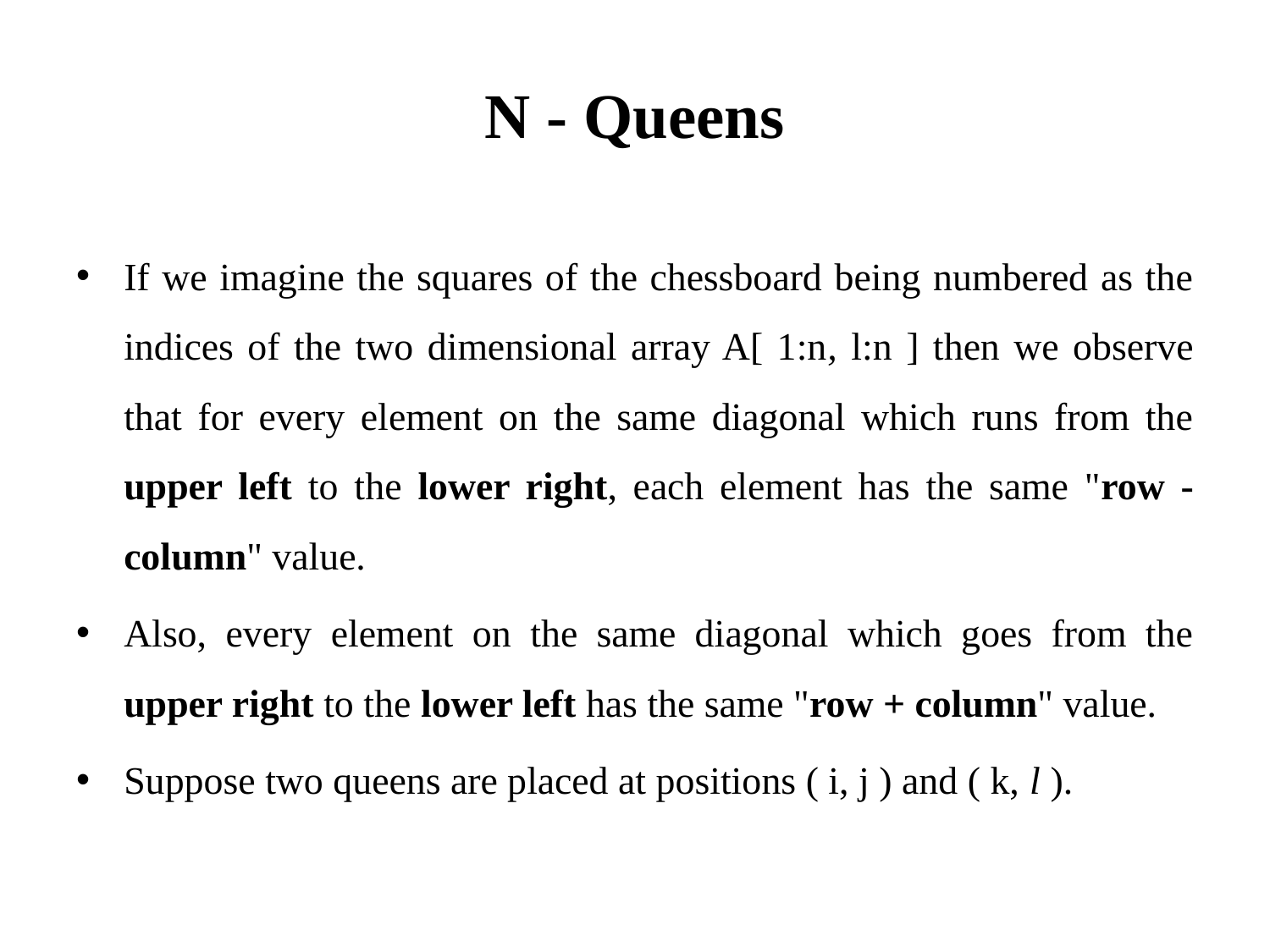

# N - Queens
If we imagine the squares of the chessboard being numbered as the indices of the two dimensional array A[ 1:n, l:n ] then we observe that for every element on the same diagonal which runs from the upper left to the lower right, each element has the same "row - column" value.
Also, every element on the same diagonal which goes from the upper right to the lower left has the same "row + column" value.
Suppose two queens are placed at positions ( i, j ) and ( k, l ).